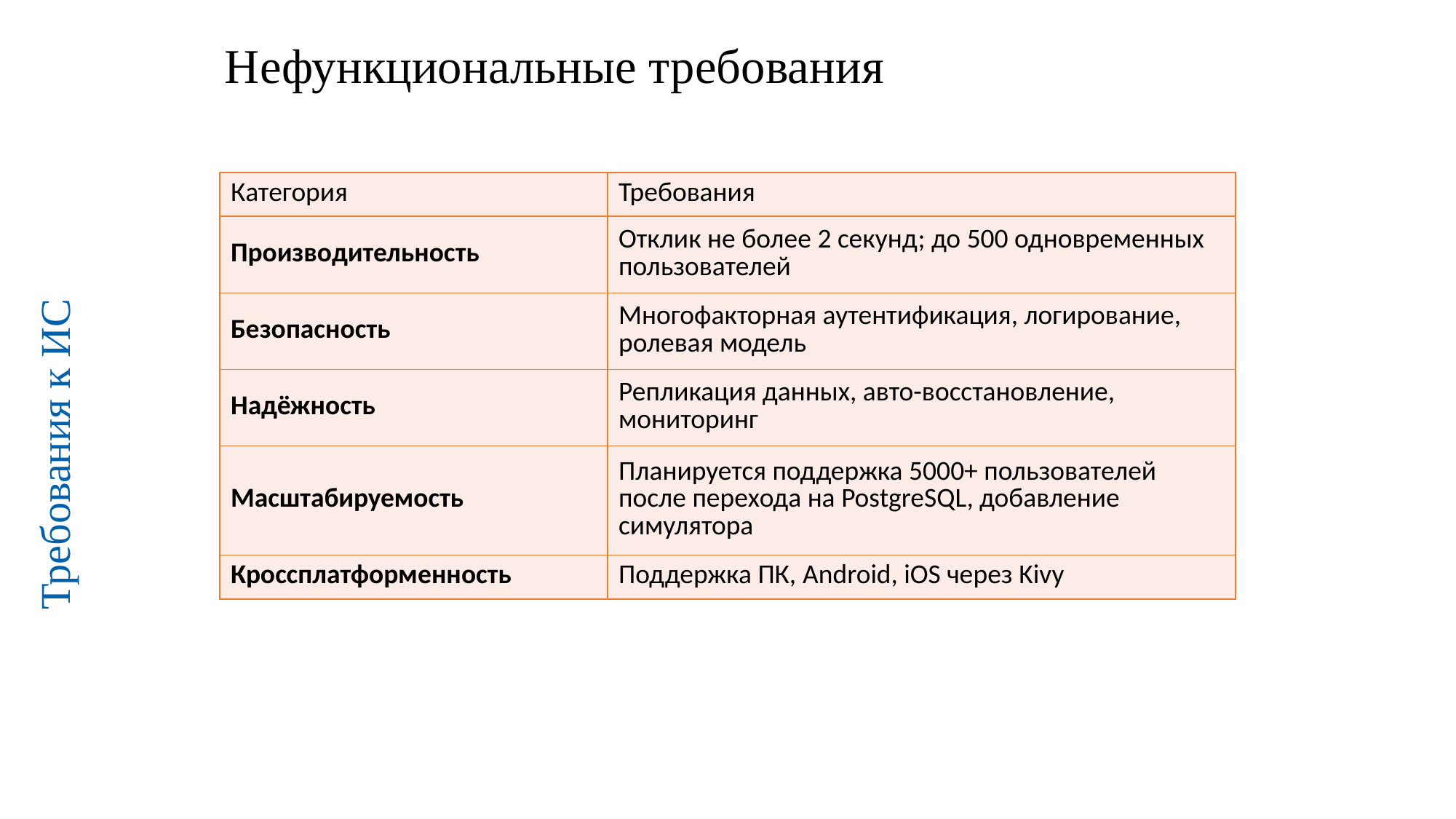

Нефункциональные требования
| Категория | Требования |
| --- | --- |
| Производительность | Отклик не более 2 секунд; до 500 одновременных пользователей |
| Безопасность | Многофакторная аутентификация, логирование, ролевая модель |
| Надёжность | Репликация данных, авто-восстановление, мониторинг |
| Масштабируемость | Планируется поддержка 5000+ пользователей после перехода на PostgreSQL, добавление симулятора |
| Кроссплатформенность | Поддержка ПК, Android, iOS через Kivy |
Требования к ИС